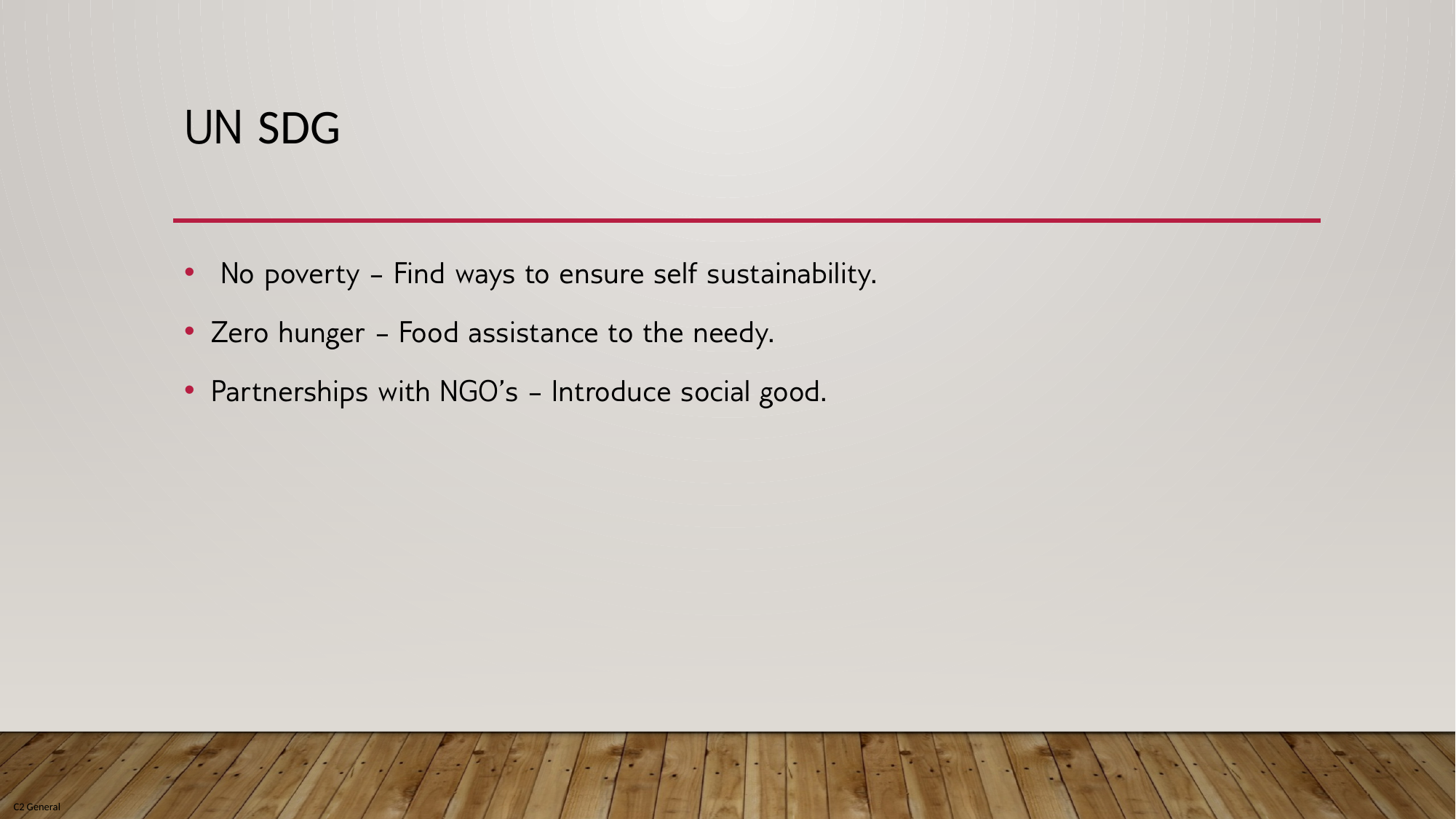

# UN SDG
 No poverty – Find ways to ensure self sustainability.
Zero hunger – Food assistance to the needy.
Partnerships with NGO’s – Introduce social good.